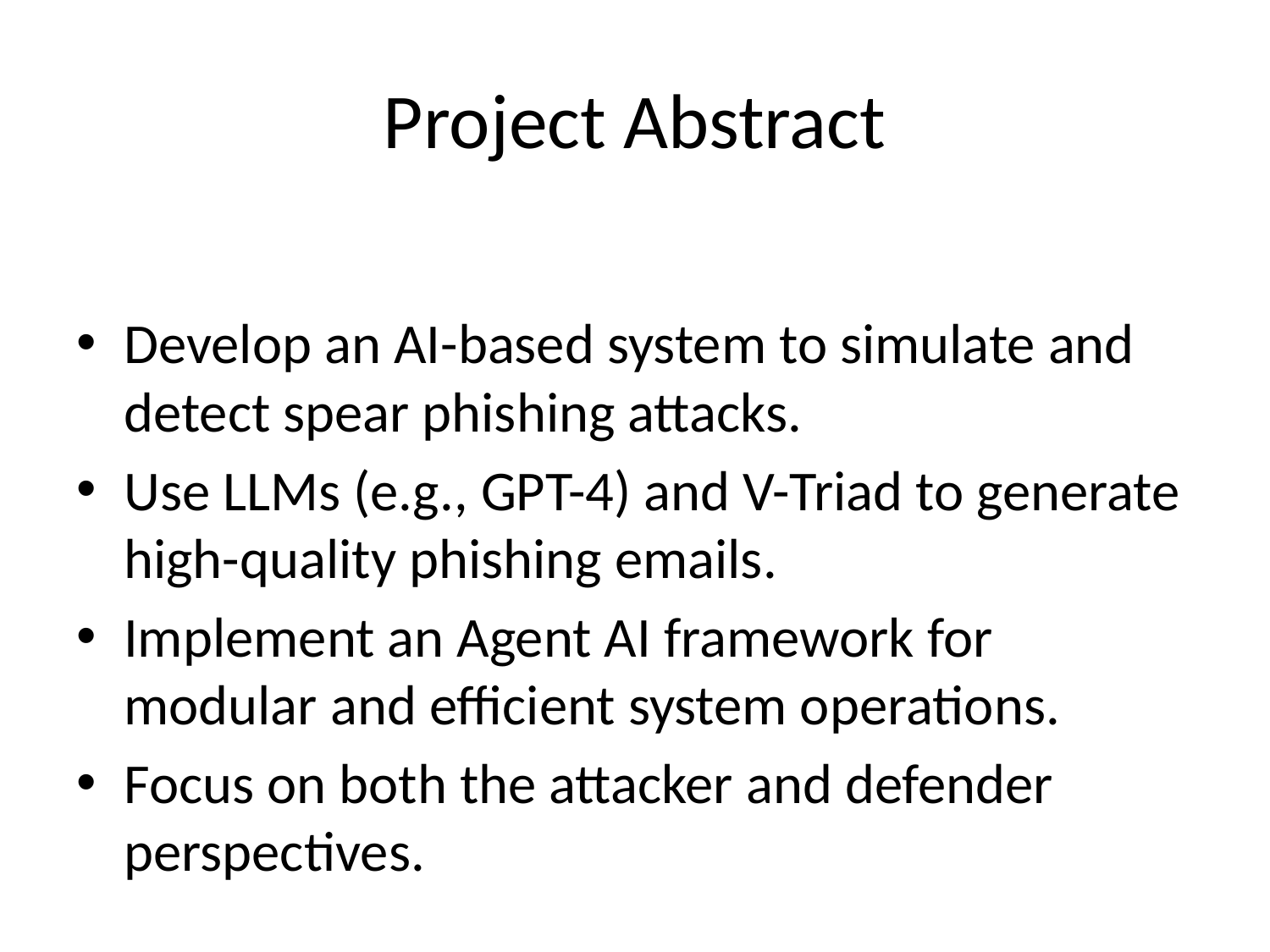

# Project Abstract

Develop an AI-based system to simulate and detect spear phishing attacks.
Use LLMs (e.g., GPT-4) and V-Triad to generate high-quality phishing emails.
Implement an Agent AI framework for modular and efficient system operations.
Focus on both the attacker and defender perspectives.